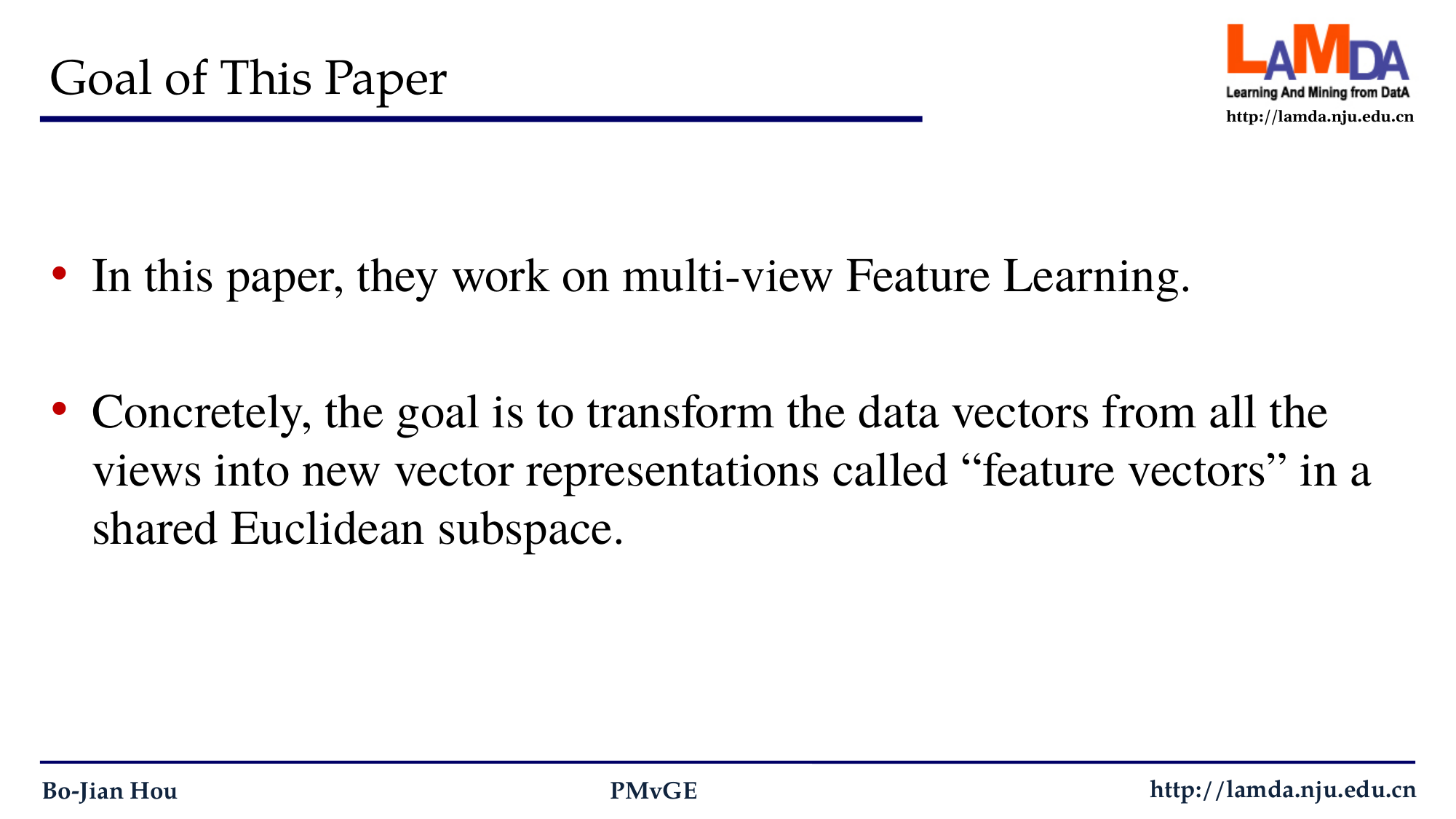

# Goal of This Paper
In this paper, they work on multi-view Feature Learning.

Concretely, the goal is to transform the data vectors from all the views into new vector representations called “feature vectors” in a shared Euclidean subspace.